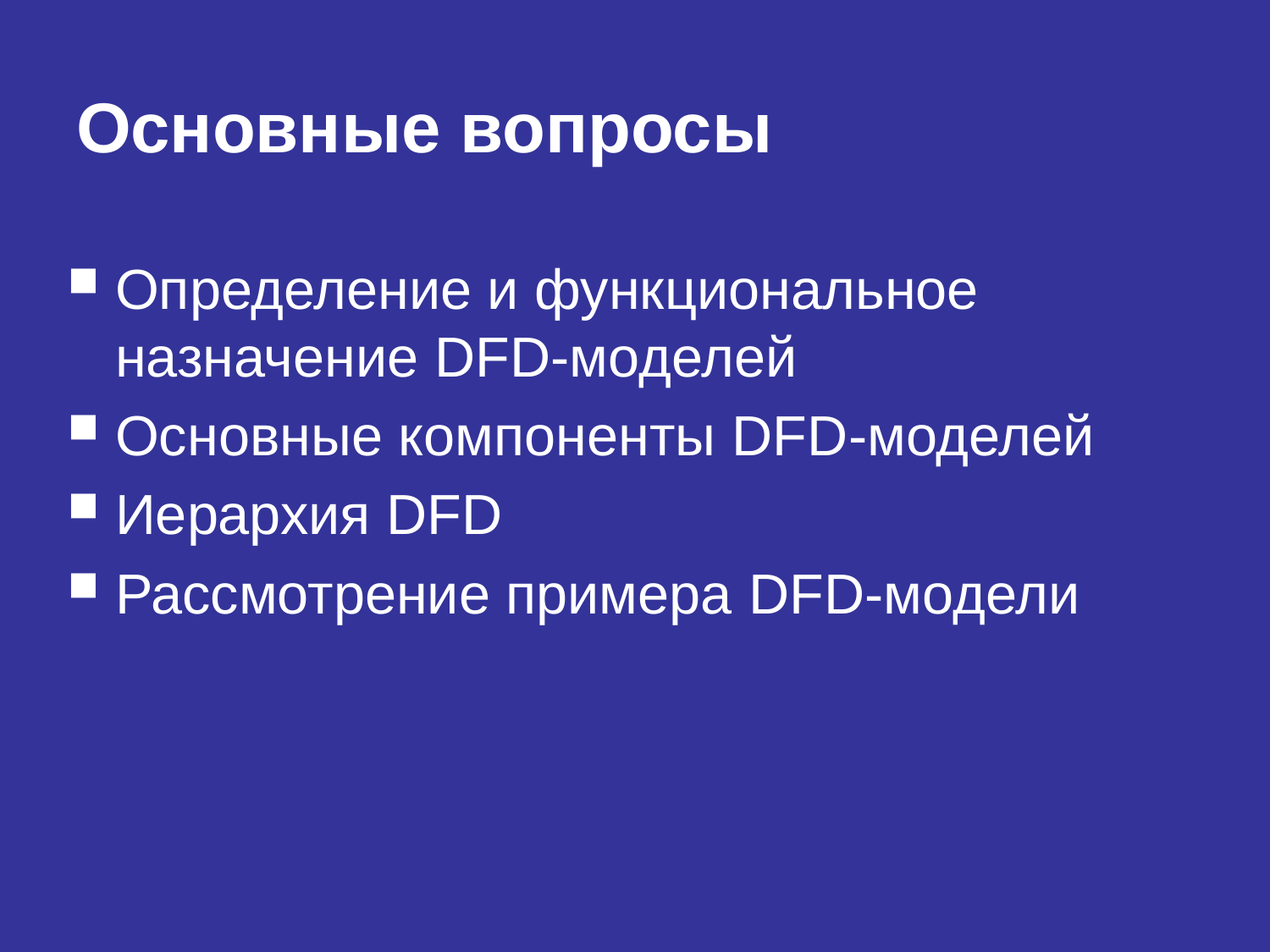

# Основные вопросы
Определение и функциональное назначение DFD-моделей
Основные компоненты DFD-моделей
Иерархия DFD
Рассмотрение примера DFD-модели

40